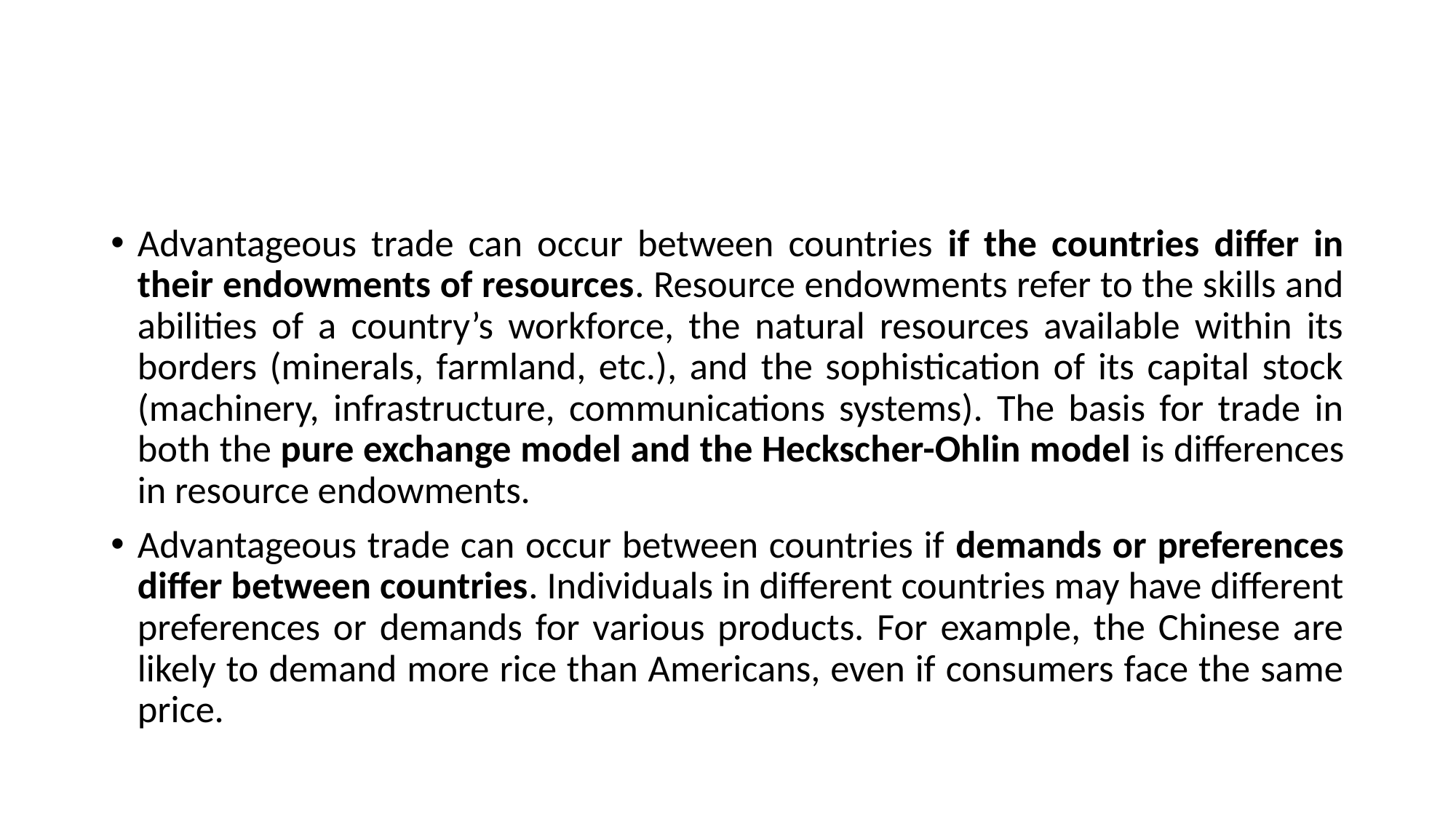

#
Advantageous trade can occur between countries if the countries differ in their endowments of resources. Resource endowments refer to the skills and abilities of a country’s workforce, the natural resources available within its borders (minerals, farmland, etc.), and the sophistication of its capital stock (machinery, infrastructure, communications systems). The basis for trade in both the pure exchange model and the Heckscher-Ohlin model is differences in resource endowments.
Advantageous trade can occur between countries if demands or preferences differ between countries. Individuals in different countries may have different preferences or demands for various products. For example, the Chinese are likely to demand more rice than Americans, even if consumers face the same price.